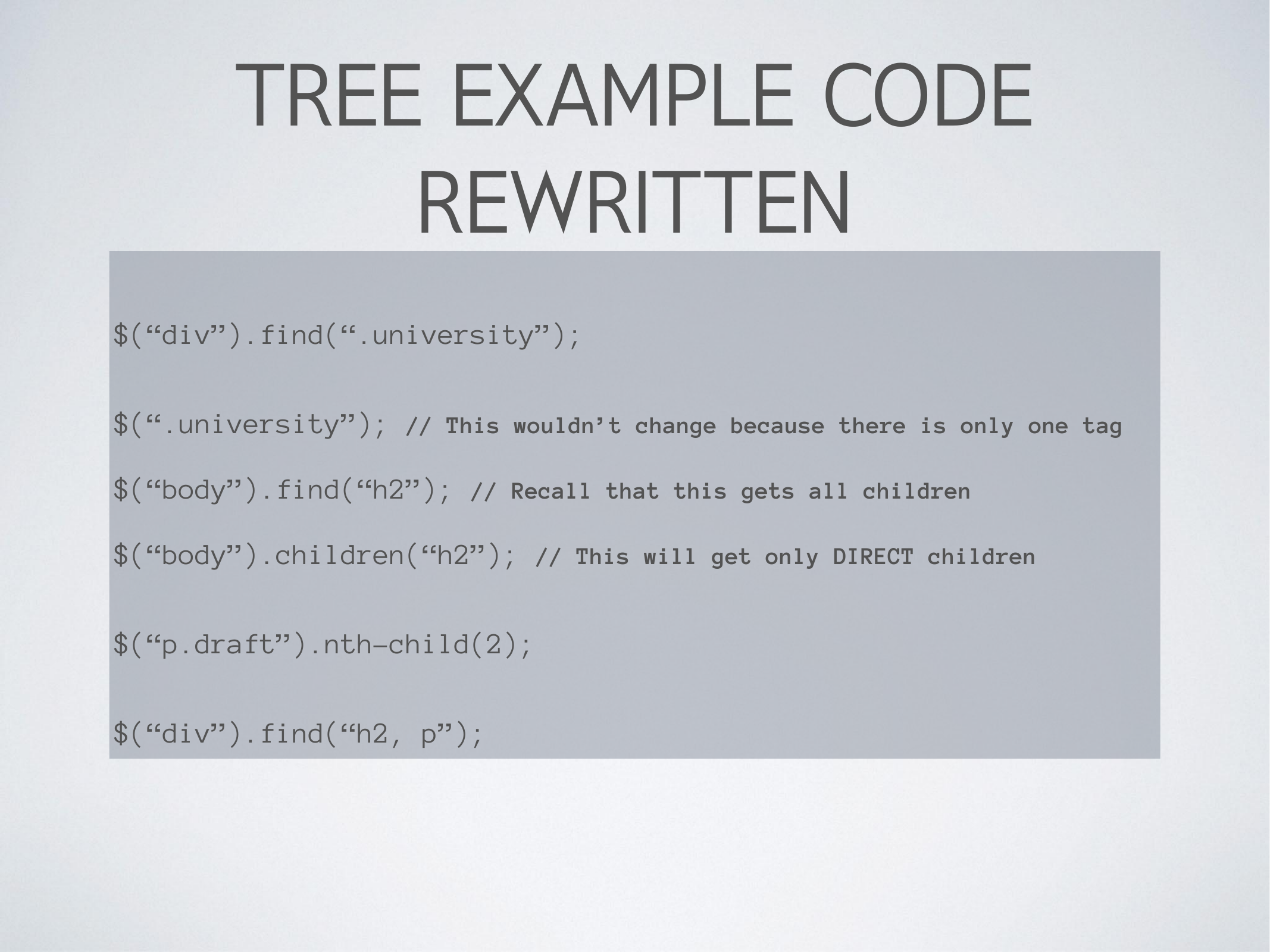

# TREE EXAMPLE CODE REWRITTEN

$(“div”).find(“.university”);

$(“.university”); // This wouldn’t change because there is only one tag

$(“body”).find(“h2”); // Recall that this gets all children

$(“body”).children(“h2”); // This will get only DIRECT children

$(“p.draft”).nth-child(2);

$(“div”).find(“h2, p”);